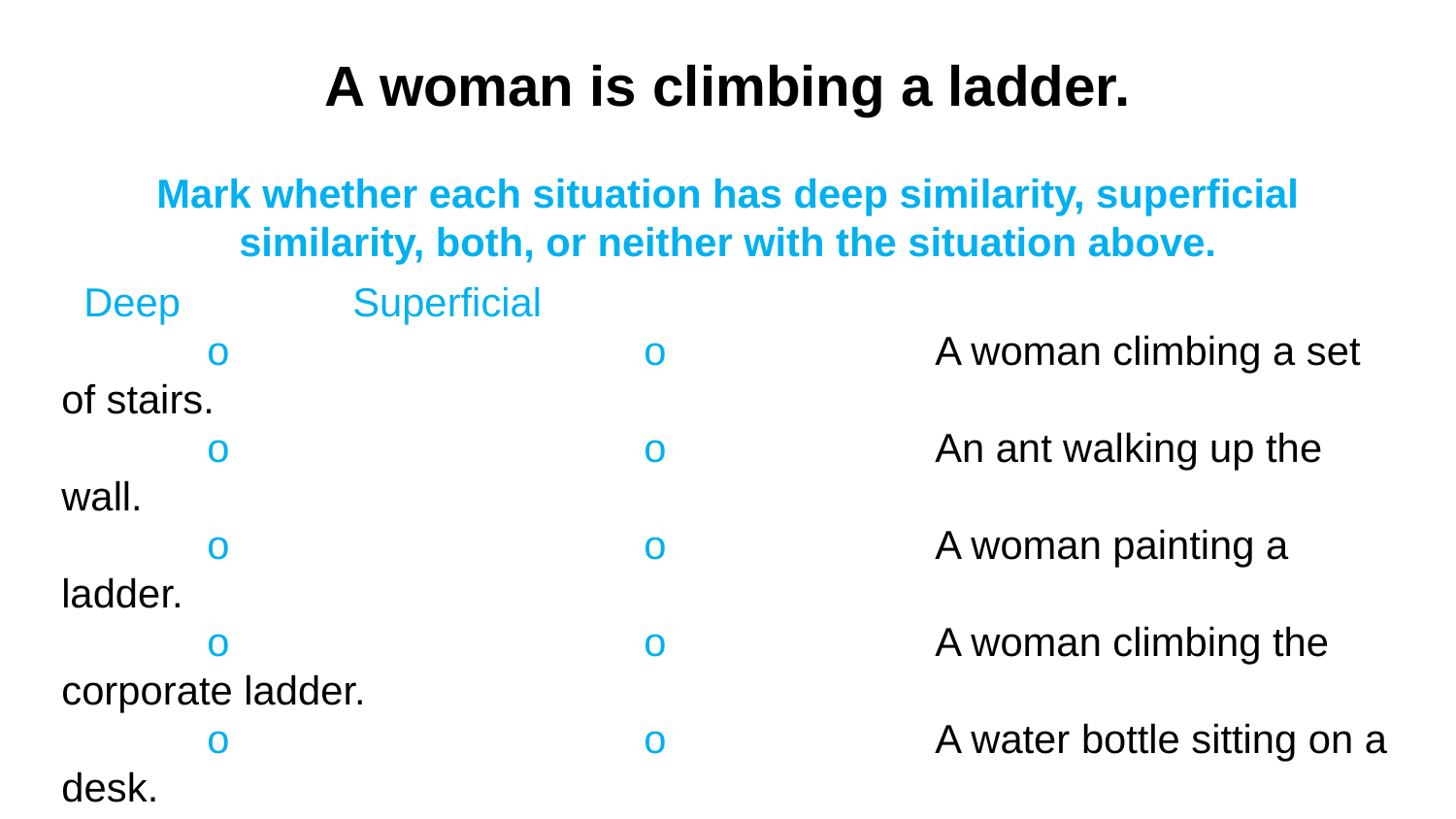

A woman is climbing a ladder.

Mark whether each situation has deep similarity, superficial similarity, both, or neither with the situation above.
  Deep		Superficial
	ο	 		ο 		A woman climbing a set of stairs.
	ο 	 		ο 		An ant walking up the wall.
	ο			ο 		A woman painting a ladder.
	ο 			ο 		A woman climbing the corporate ladder.
	ο	 		ο 		A water bottle sitting on a desk.
	ο 	 		ο 		A woman climbing a step ladder.
	ο 	 		ο 		A plane taking off into the sky.